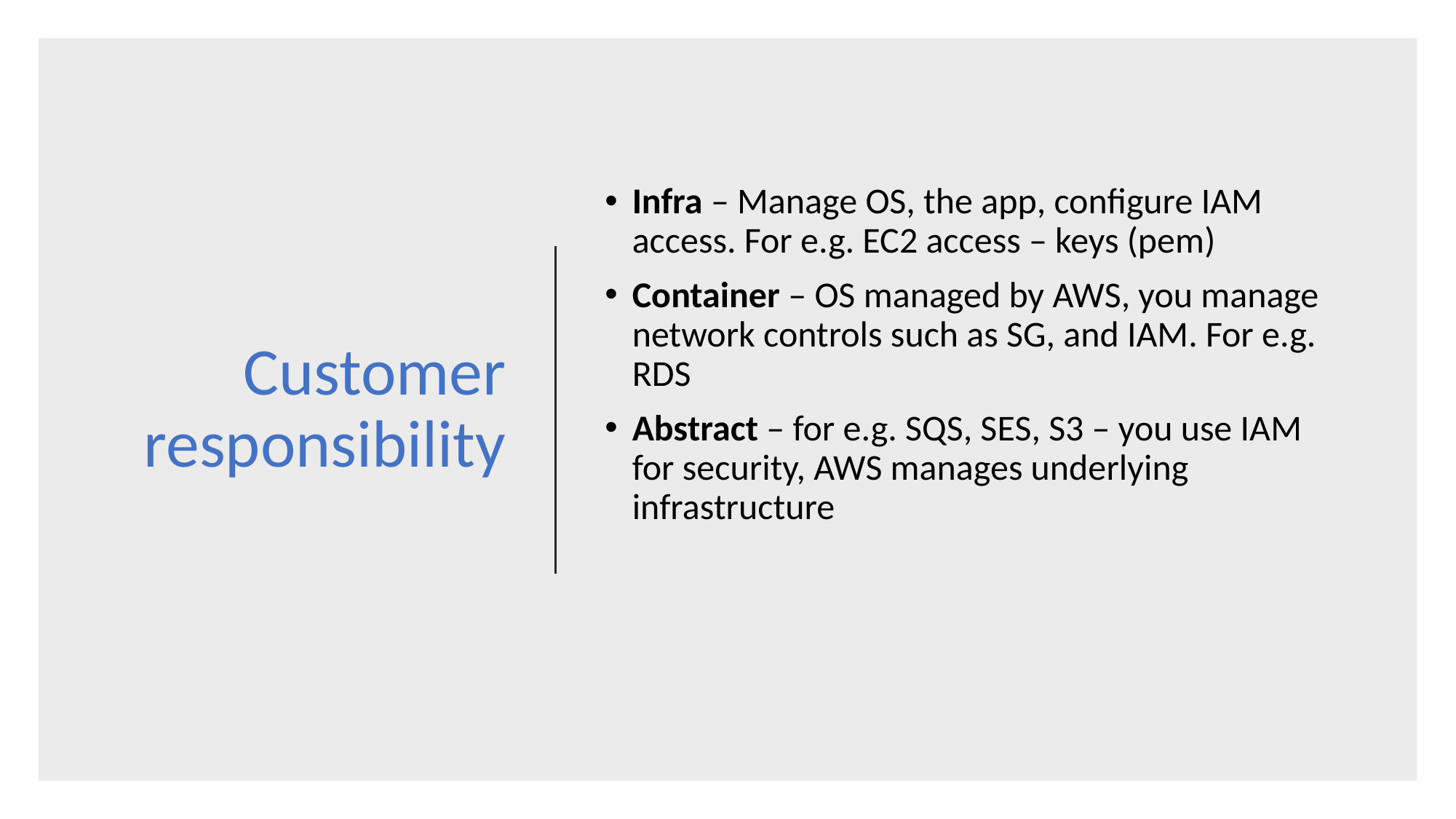

# Customer responsibility
Infra – Manage OS, the app, configure IAM access. For e.g. EC2 access – keys (pem)
Container – OS managed by AWS, you manage network controls such as SG, and IAM. For e.g. RDS
Abstract – for e.g. SQS, SES, S3 – you use IAM for security, AWS manages underlying infrastructure